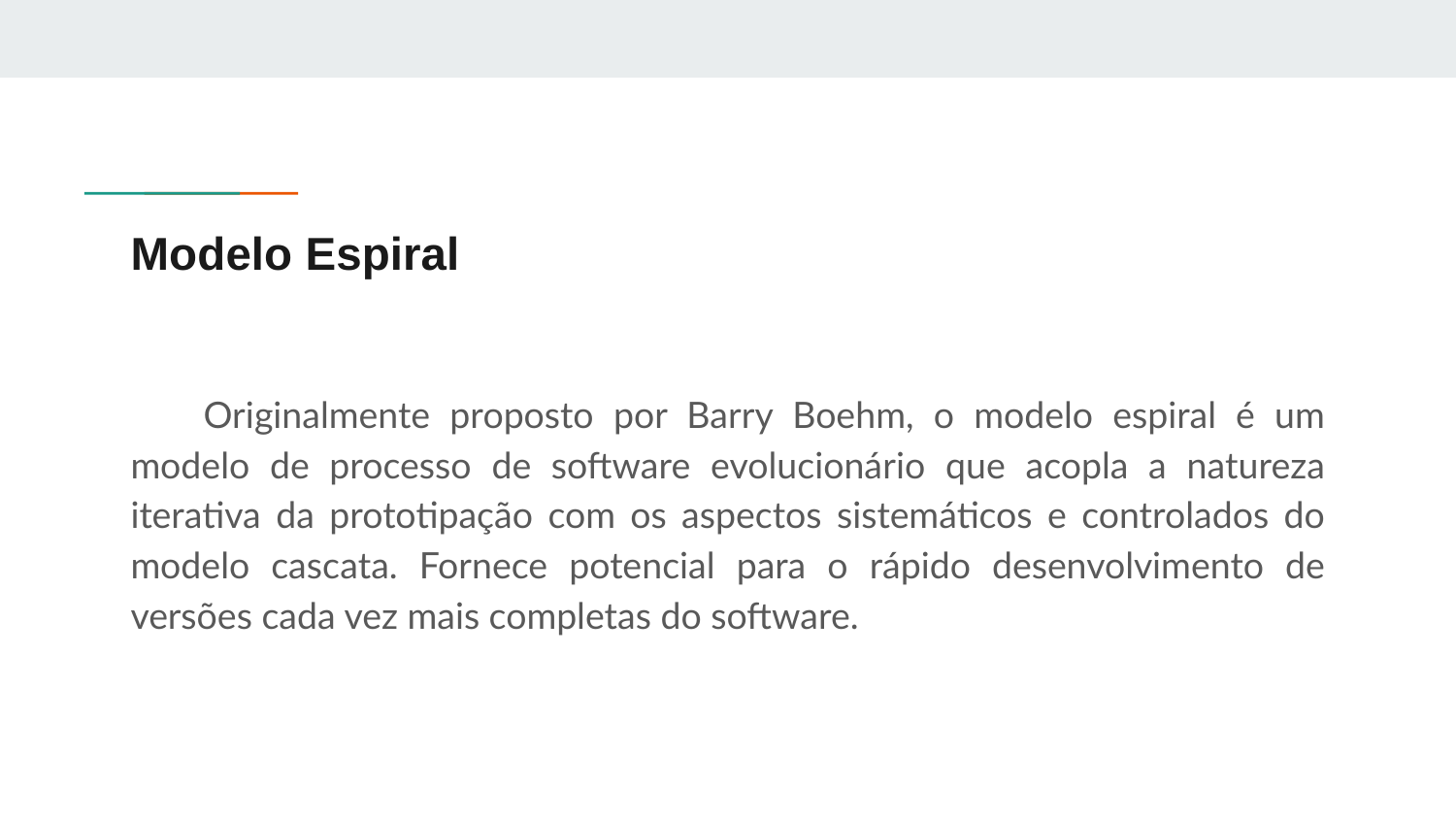

# Modelo Espiral
Originalmente proposto por Barry Boehm, o modelo espiral é um modelo de processo de software evolucionário que acopla a natureza iterativa da prototipação com os aspectos sistemáticos e controlados do modelo cascata. Fornece potencial para o rápido desenvolvimento de versões cada vez mais completas do software.